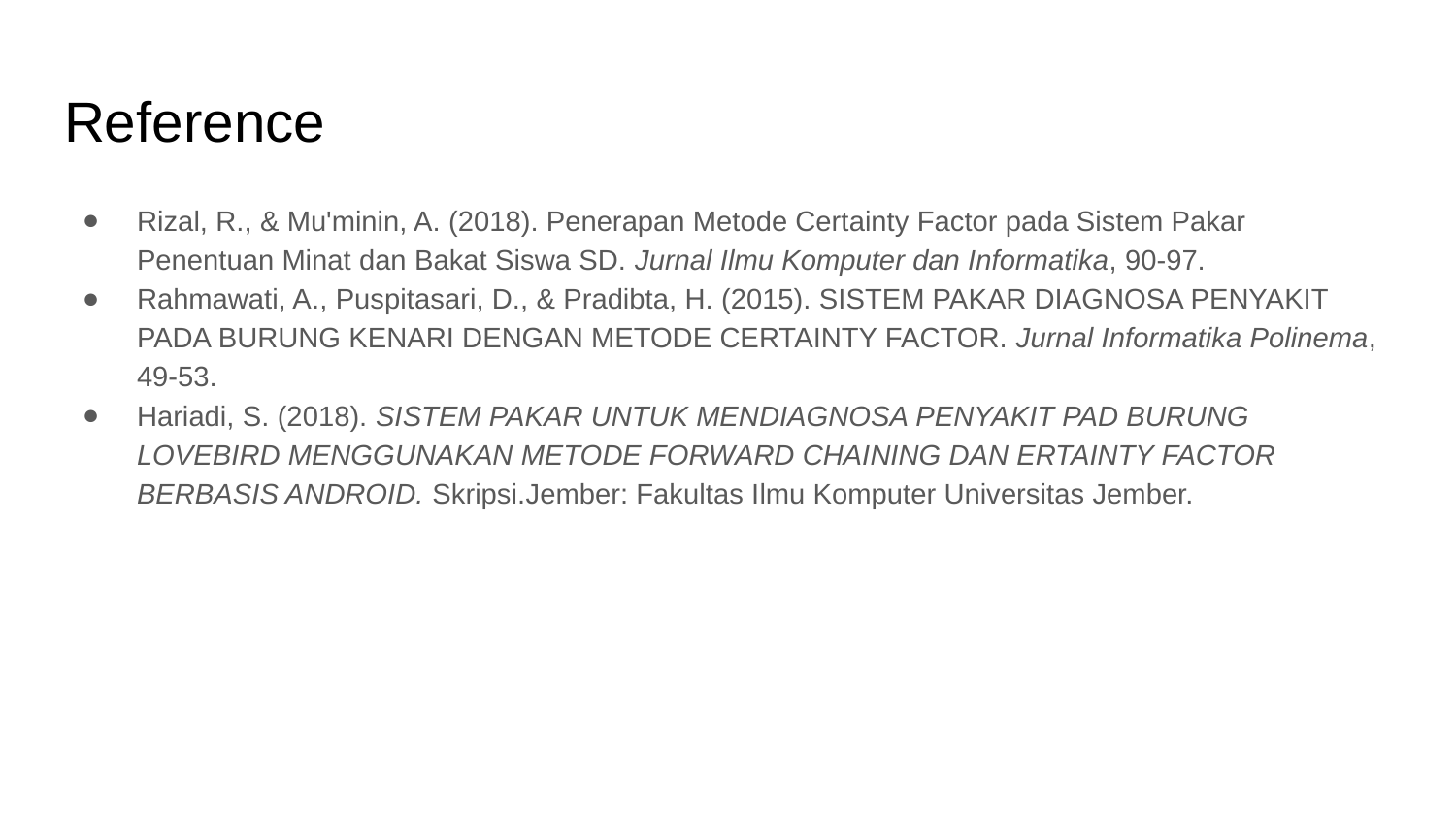

# Reference
Rizal, R., & Mu'minin, A. (2018). Penerapan Metode Certainty Factor pada Sistem Pakar Penentuan Minat dan Bakat Siswa SD. Jurnal Ilmu Komputer dan Informatika, 90-97.
Rahmawati, A., Puspitasari, D., & Pradibta, H. (2015). SISTEM PAKAR DIAGNOSA PENYAKIT PADA BURUNG KENARI DENGAN METODE CERTAINTY FACTOR. Jurnal Informatika Polinema, 49-53.
Hariadi, S. (2018). SISTEM PAKAR UNTUK MENDIAGNOSA PENYAKIT PAD BURUNG LOVEBIRD MENGGUNAKAN METODE FORWARD CHAINING DAN ERTAINTY FACTOR BERBASIS ANDROID. Skripsi.Jember: Fakultas Ilmu Komputer Universitas Jember.